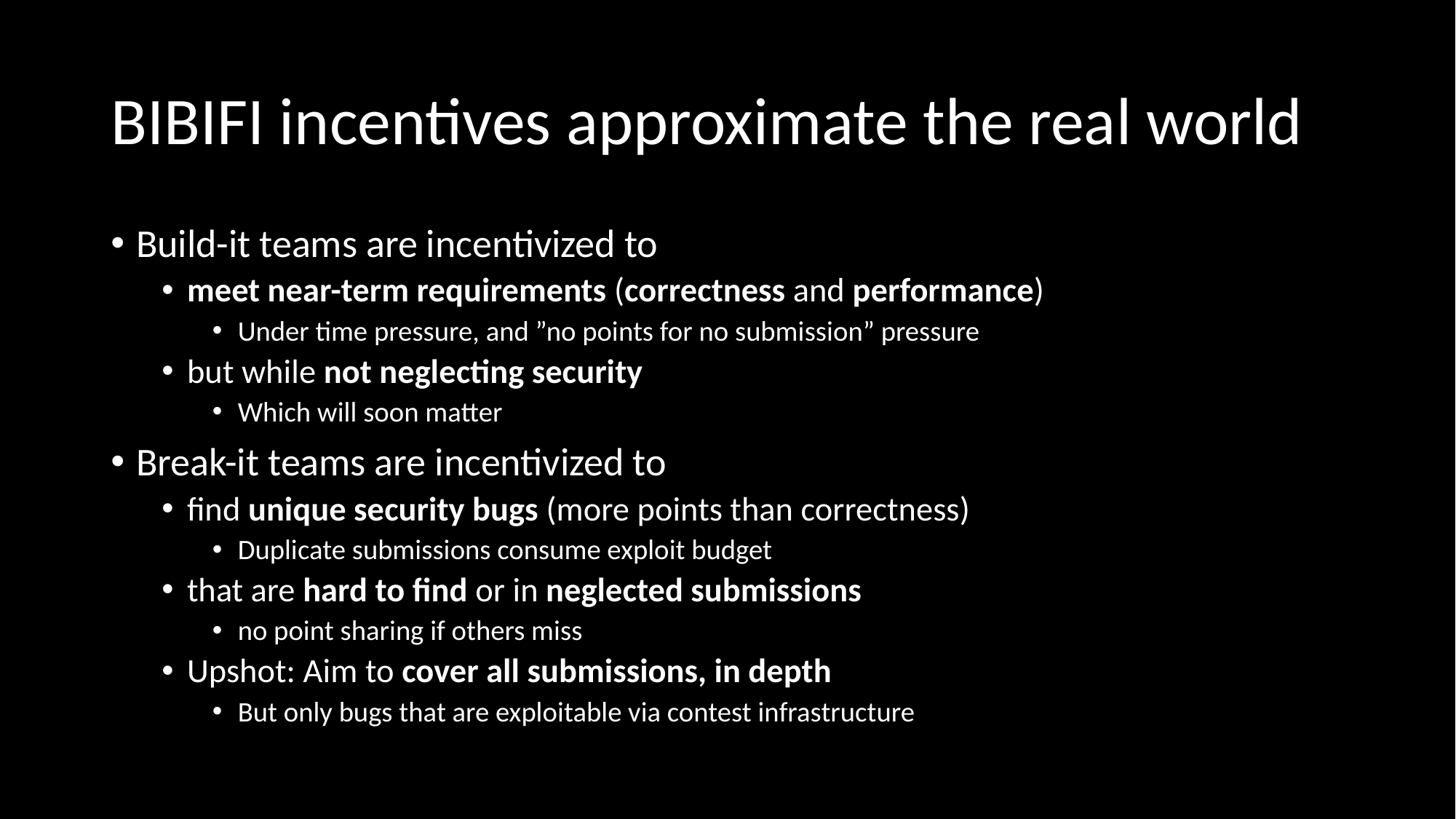

# BIBIFI incentives approximate the real world
Build-it teams are incentivized to
meet near-term requirements (correctness and performance)
Under time pressure, and ”no points for no submission” pressure
but while not neglecting security
Which will soon matter
Break-it teams are incentivized to
find unique security bugs (more points than correctness)
Duplicate submissions consume exploit budget
that are hard to find or in neglected submissions
no point sharing if others miss
Upshot: Aim to cover all submissions, in depth
But only bugs that are exploitable via contest infrastructure